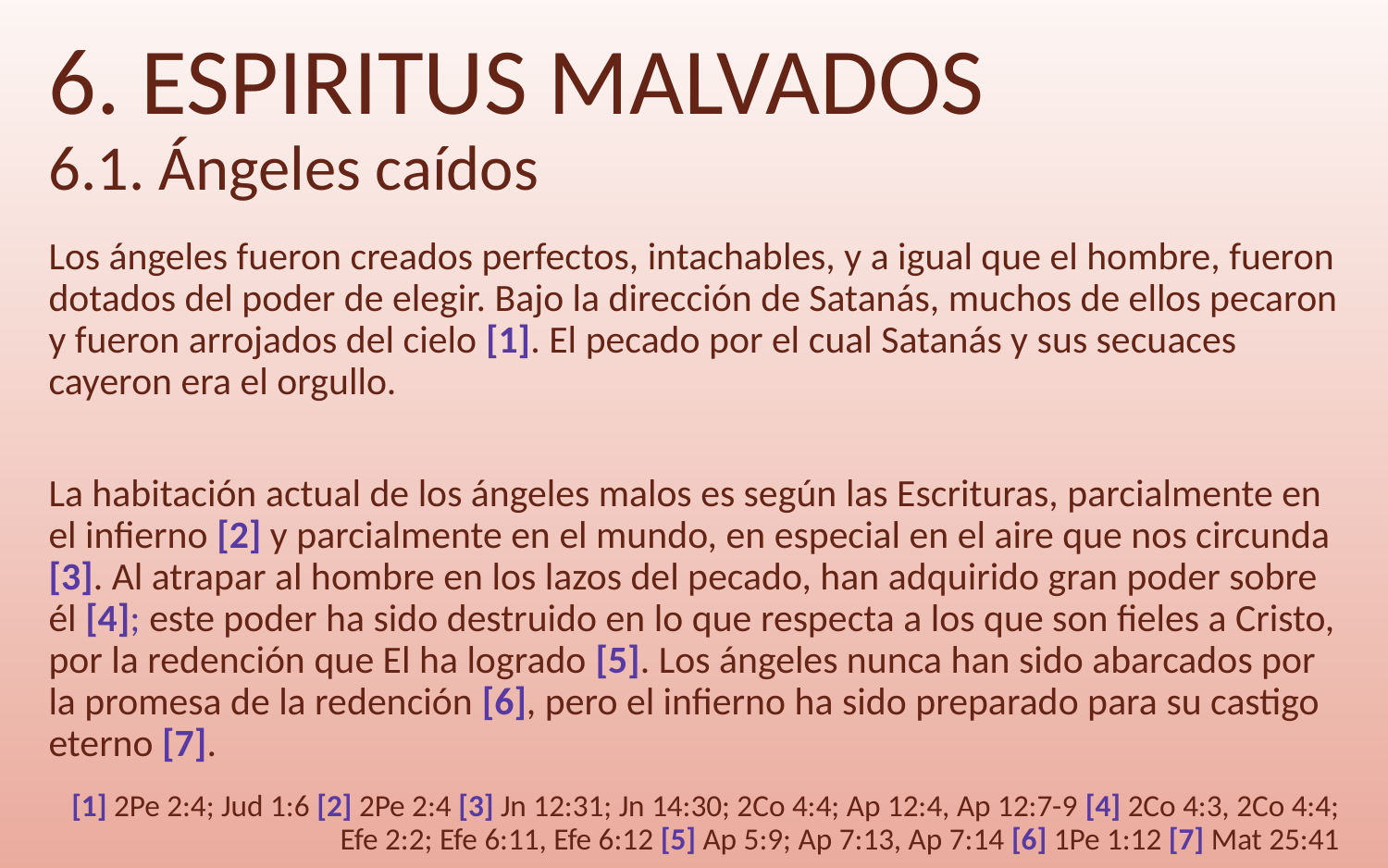

# 6. ESPIRITUS MALVADOS 6.1. Ángeles caídos
Los ángeles fueron creados perfectos, intachables, y a igual que el hombre, fueron dotados del poder de elegir. Bajo la dirección de Satanás, muchos de ellos pecaron y fueron arrojados del cielo [1]. El pecado por el cual Satanás y sus secuaces cayeron era el orgullo.

La habitación actual de los ángeles malos es según las Escrituras, parcialmente en el infierno [2] y parcialmente en el mundo, en especial en el aire que nos circunda [3]. Al atrapar al hombre en los lazos del pecado, han adquirido gran poder sobre él [4]; este poder ha sido destruido en lo que respecta a los que son fieles a Cristo, por la redención que El ha logrado [5]. Los ángeles nunca han sido abarcados por la promesa de la redención [6], pero el infierno ha sido preparado para su castigo eterno [7].
[1] 2Pe 2:4; Jud 1:6 [2] 2Pe 2:4 [3] Jn 12:31; Jn 14:30; 2Co 4:4; Ap 12:4, Ap 12:7-9 [4] 2Co 4:3, 2Co 4:4; Efe 2:2; Efe 6:11, Efe 6:12 [5] Ap 5:9; Ap 7:13, Ap 7:14 [6] 1Pe 1:12 [7] Mat 25:41